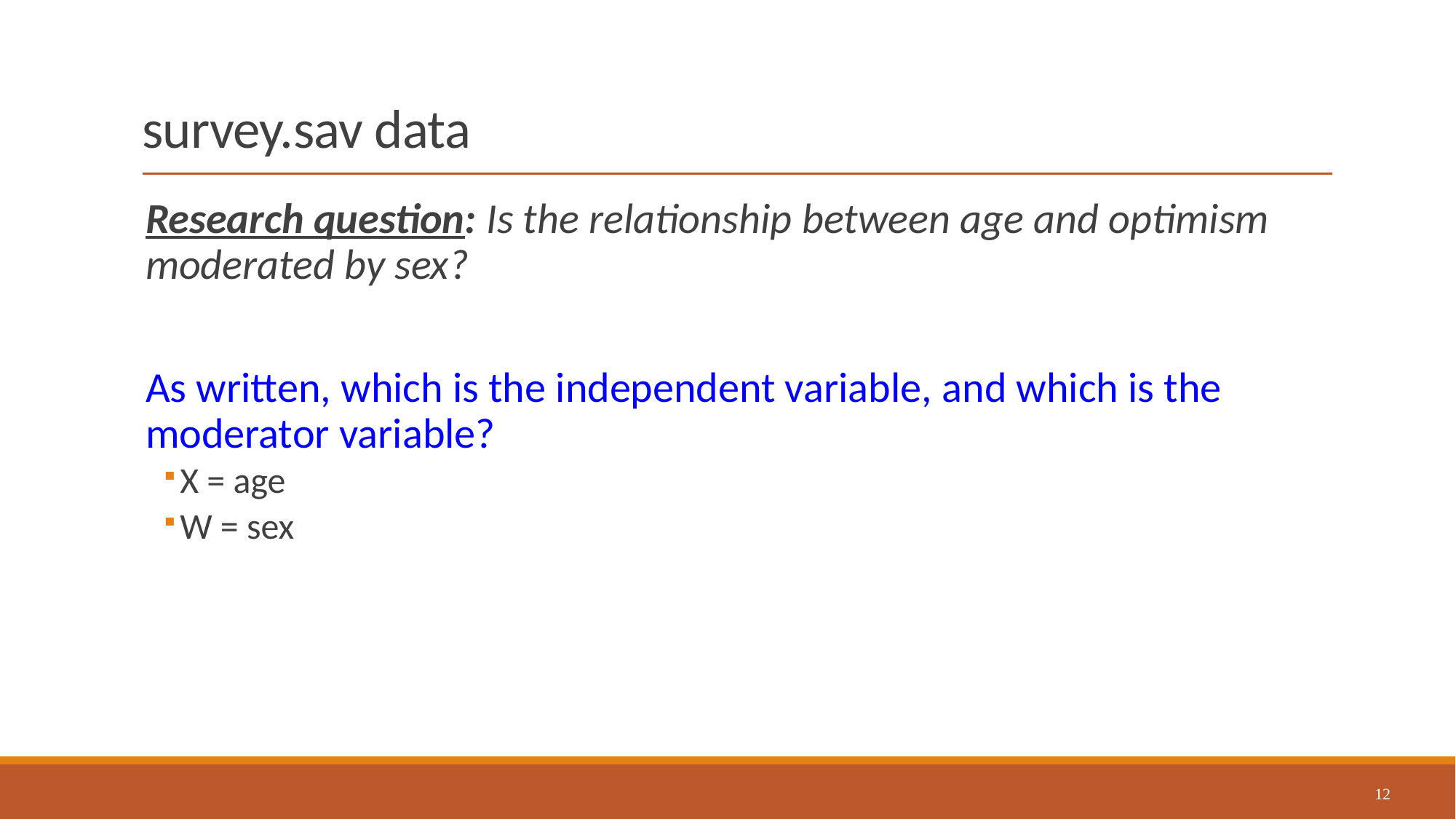

# survey.sav data
Research question: Is the relationship between age and optimism moderated by sex?

As written, which is the independent variable, and which is the moderator variable?
X = age
W = sex

12